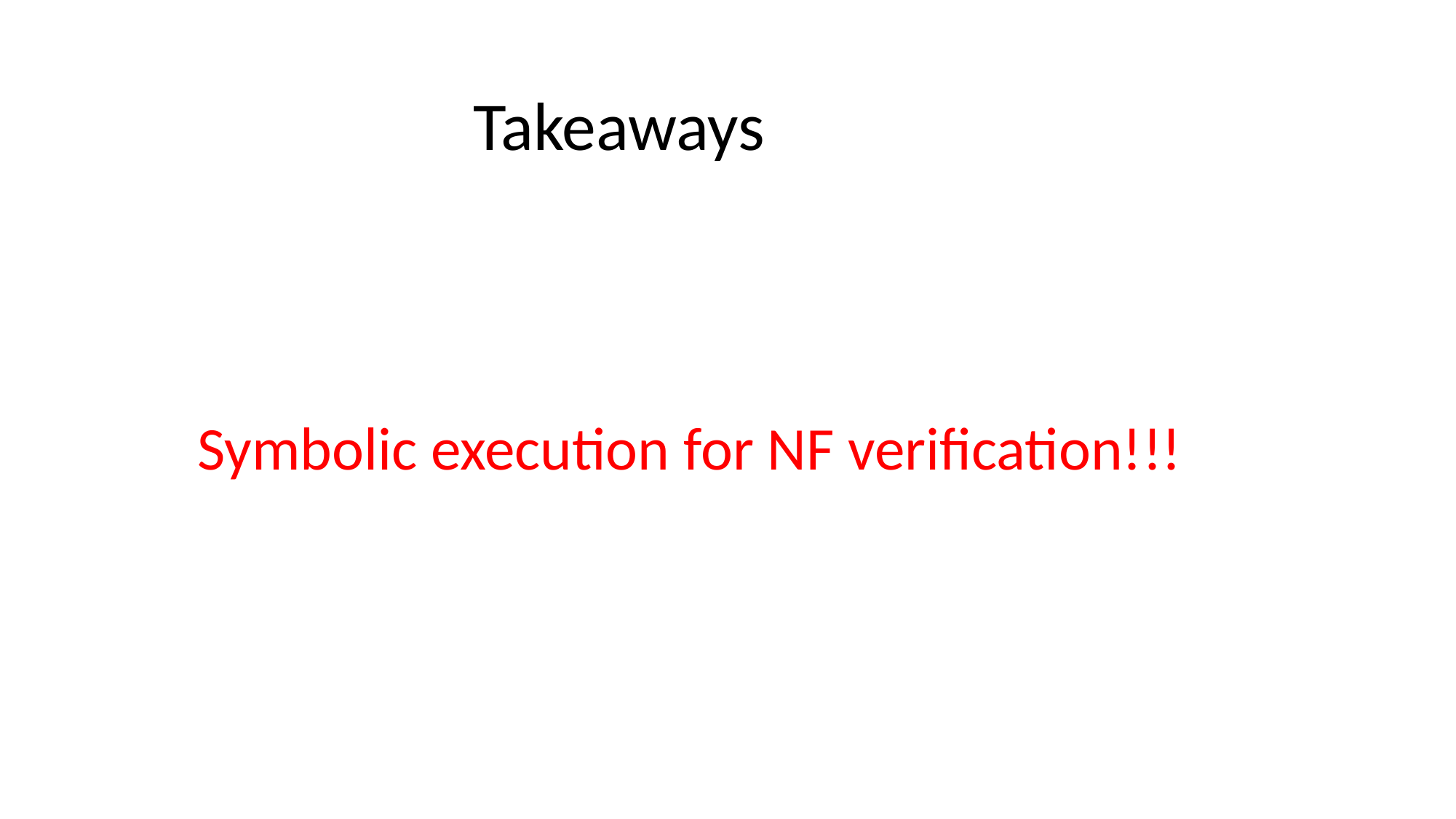

# Takeaways
Symbolic execution for NF verification!!!